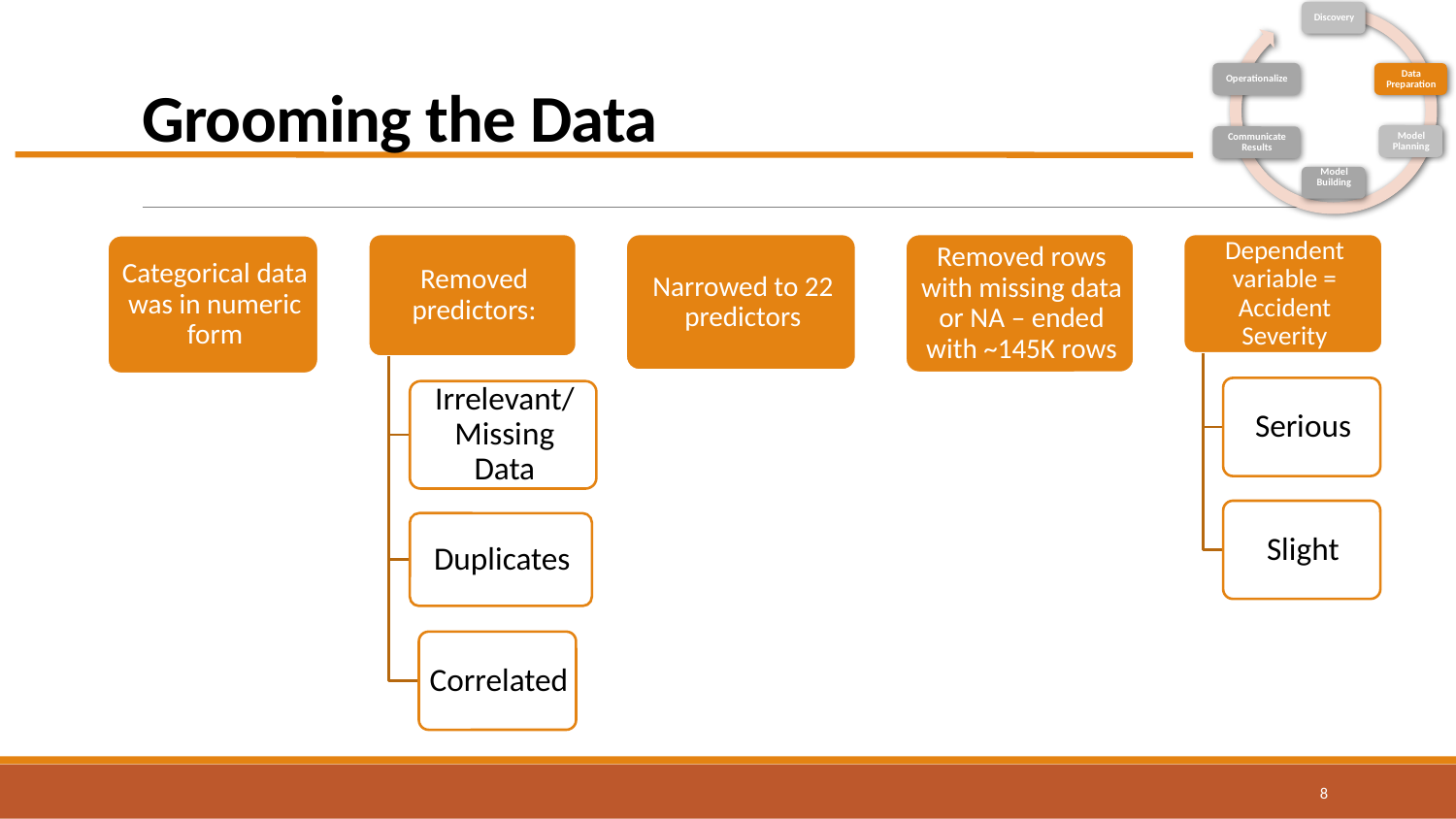

Discovery
Data Preparation
Model Planning
Model Building
Communicate Results
Operationalize
# Grooming the Data
Categorical data was in numeric form
Removed predictors:
Irrelevant/ Missing Data
Duplicates
Correlated
Narrowed to 22 predictors
Removed rows with missing data or NA – ended with ~145K rows
Dependent variable = Accident Severity
Serious
Slight
8